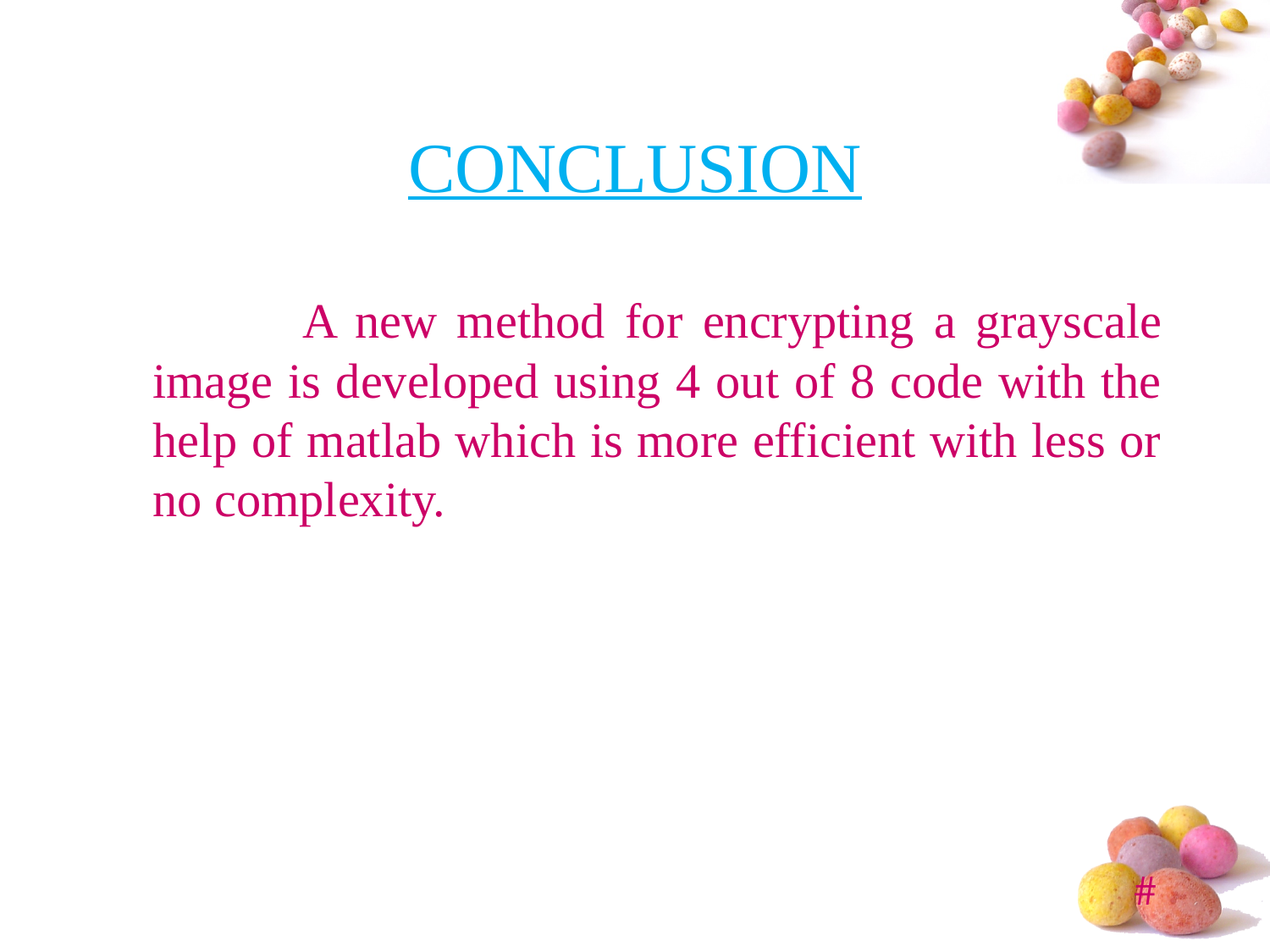

# CONCLUSION
   		A new method for encrypting a grayscale image is developed using 4 out of 8 code with the help of matlab which is more efficient with less or no complexity.